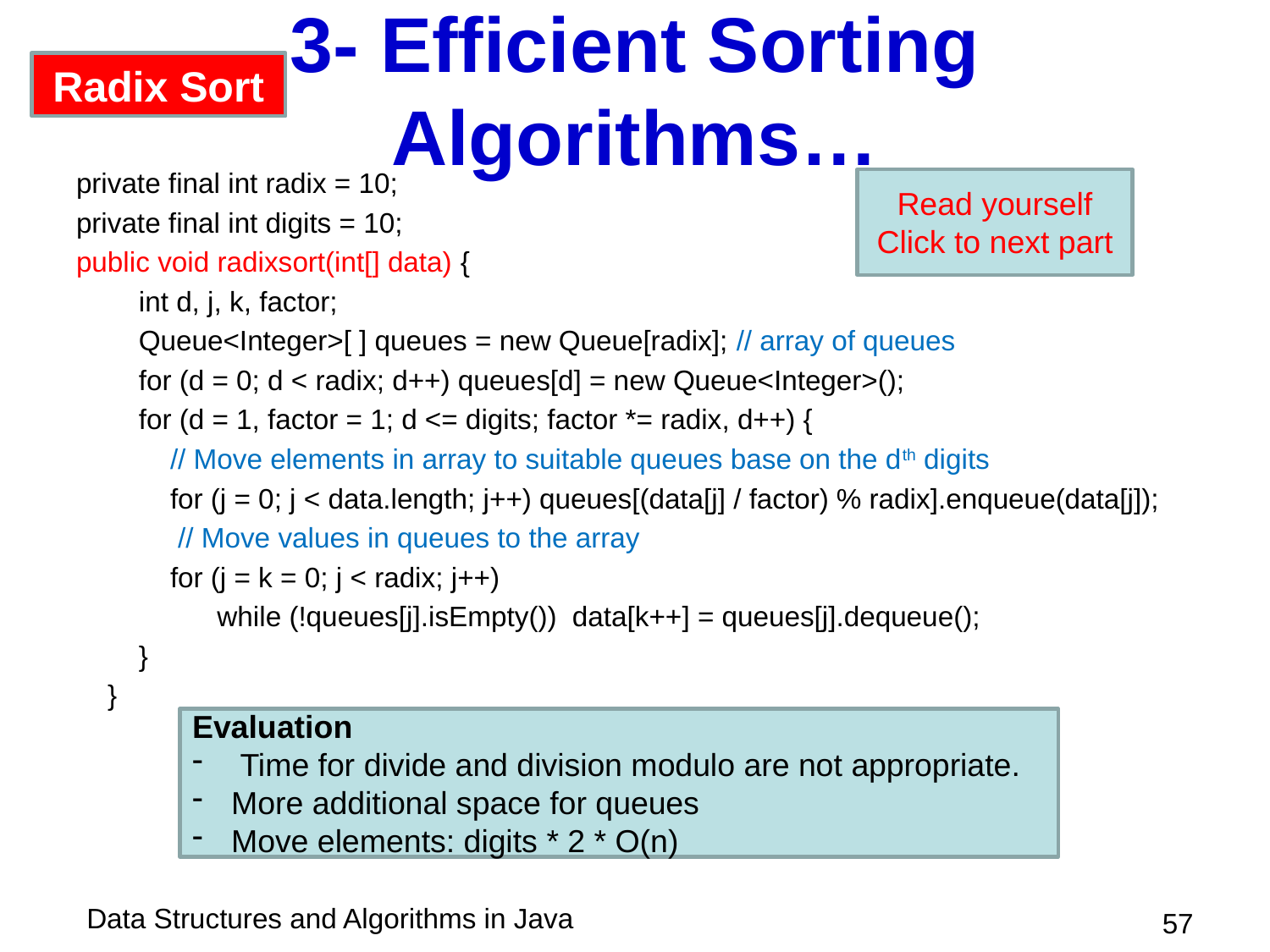

# 3- Efficient Sorting Algorithms…
Radix Sort
private final int radix = 10;
private final int digits = 10;
public void radixsort(int[] data) {
        int d, j, k, factor;
        Queue<Integer>[ ] queues = new Queue[radix]; // array of queues
        for (d = 0; d < radix; d++) queues[d] = new Queue<Integer>();
        for (d = 1, factor = 1; d <= digits; factor *= radix, d++) {
            // Move elements in array to suitable queues base on the dth digits
            for (j = 0; j < data.length; j++) queues[(data[j] / factor) % radix].enqueue(data[j]);
             // Move values in queues to the array
            for (j = k = 0; j < radix; j++)
                  while (!queues[j].isEmpty())  data[k++] = queues[j].dequeue();
        }
    }
Read yourself
Click to next part
Evaluation
  Time for divide and division modulo are not appropriate.
 More additional space for queues
 Move elements: digits * 2 * O(n)
 57